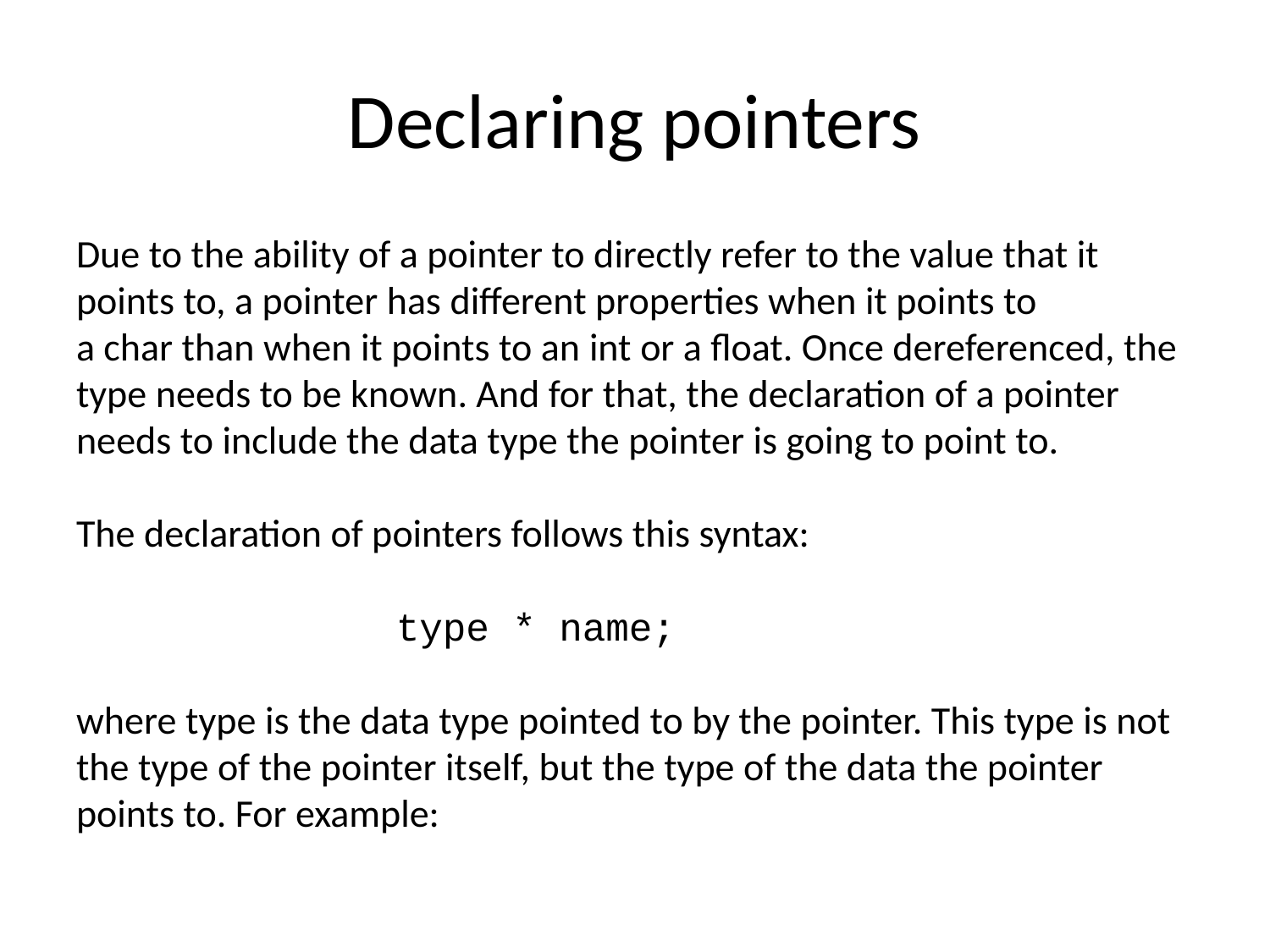

# Declaring pointers
Due to the ability of a pointer to directly refer to the value that it points to, a pointer has different properties when it points to a char than when it points to an int or a float. Once dereferenced, the type needs to be known. And for that, the declaration of a pointer needs to include the data type the pointer is going to point to.
The declaration of pointers follows this syntax:
                                    type * name; 
where type is the data type pointed to by the pointer. This type is not the type of the pointer itself, but the type of the data the pointer points to. For example: